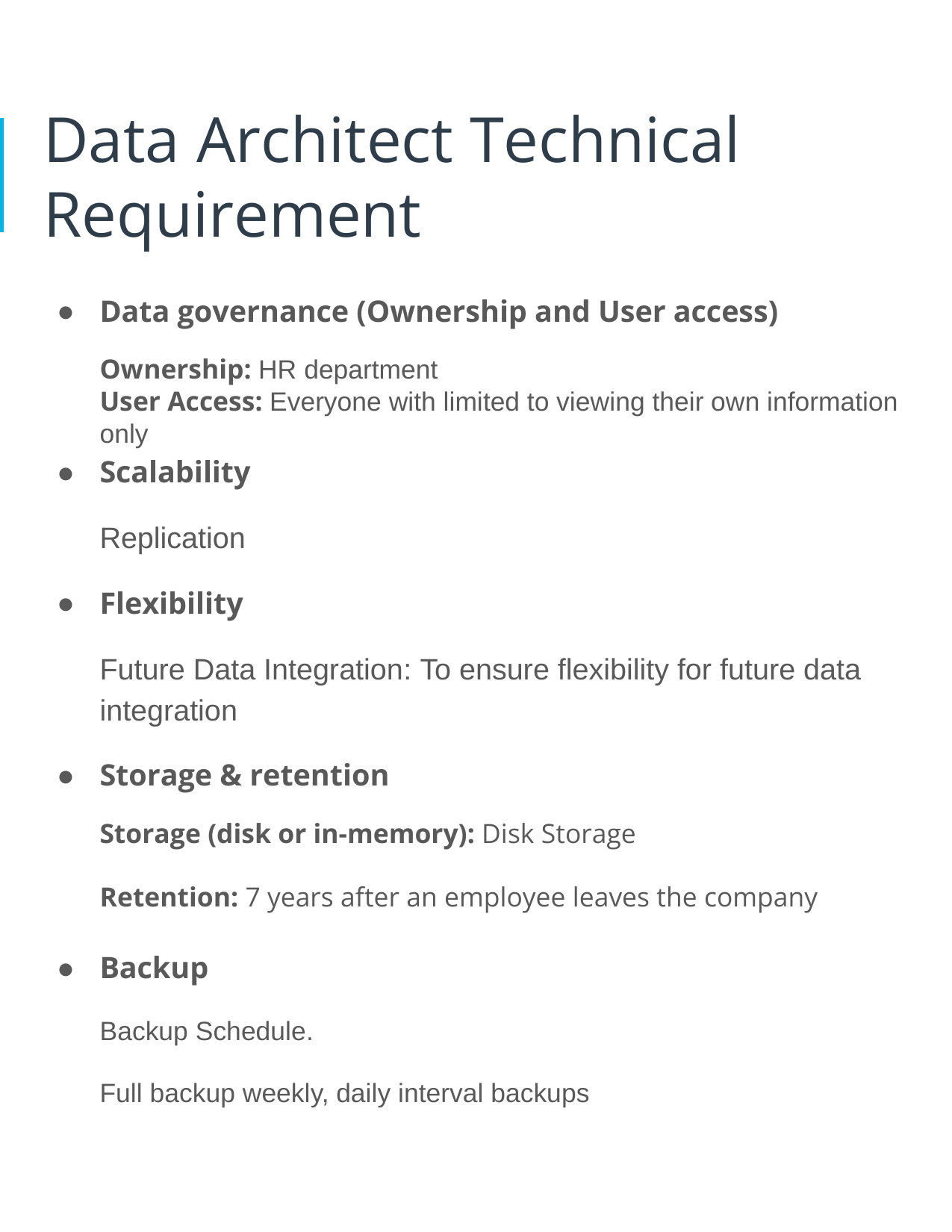

# Data Architect Technical Requirement
Data governance (Ownership and User access)
Ownership: HR department
User Access: Everyone with limited to viewing their own information only
Scalability
Replication
Flexibility
Future Data Integration: To ensure flexibility for future data integration
Storage & retention
Storage (disk or in-memory): Disk Storage

Retention: 7 years after an employee leaves the company

Backup
Backup Schedule.
Full backup weekly, daily interval backups